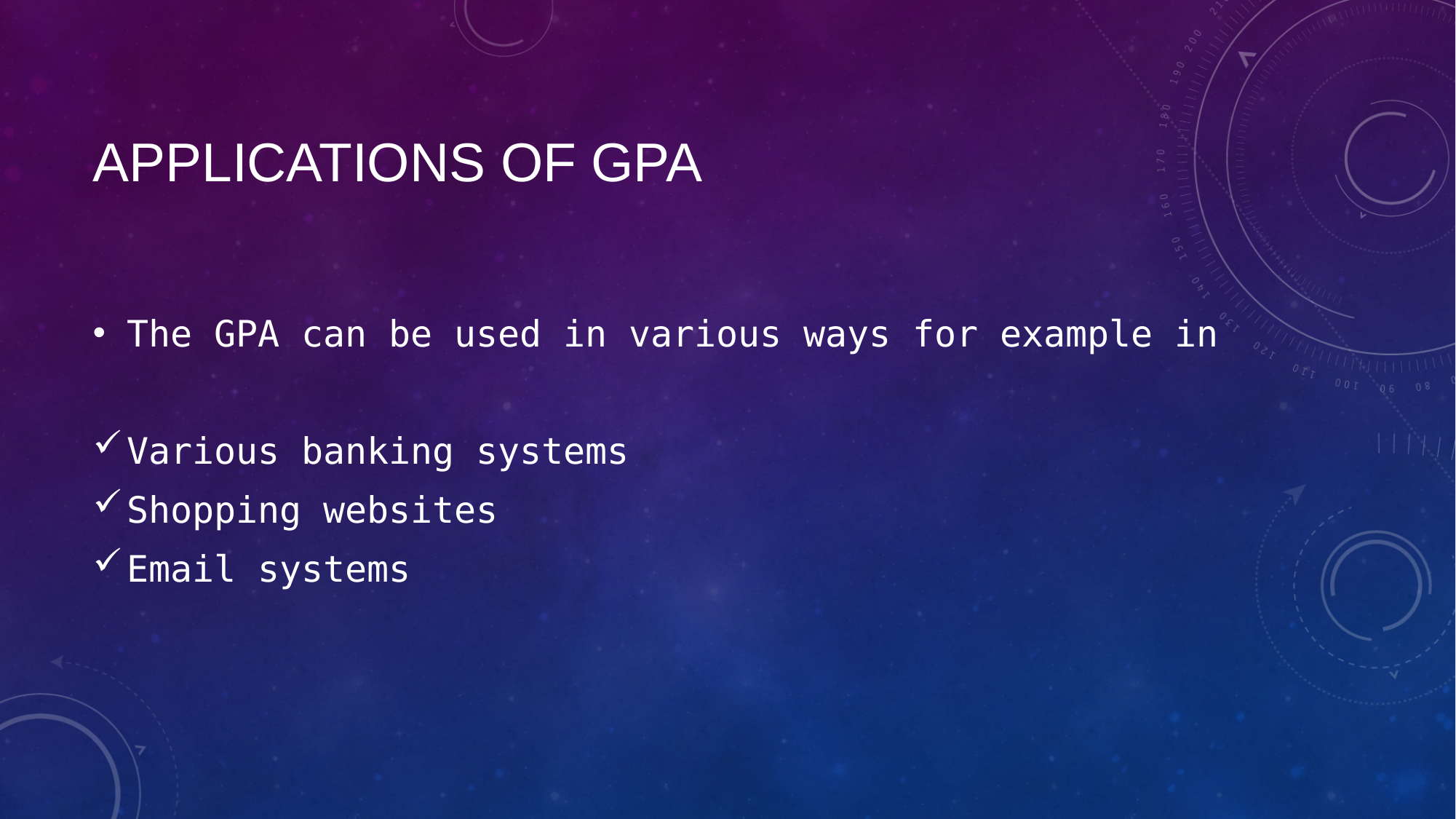

# Applications of gpa
The GPA can be used in various ways for example in

Various banking systems
Shopping websites
Email systems